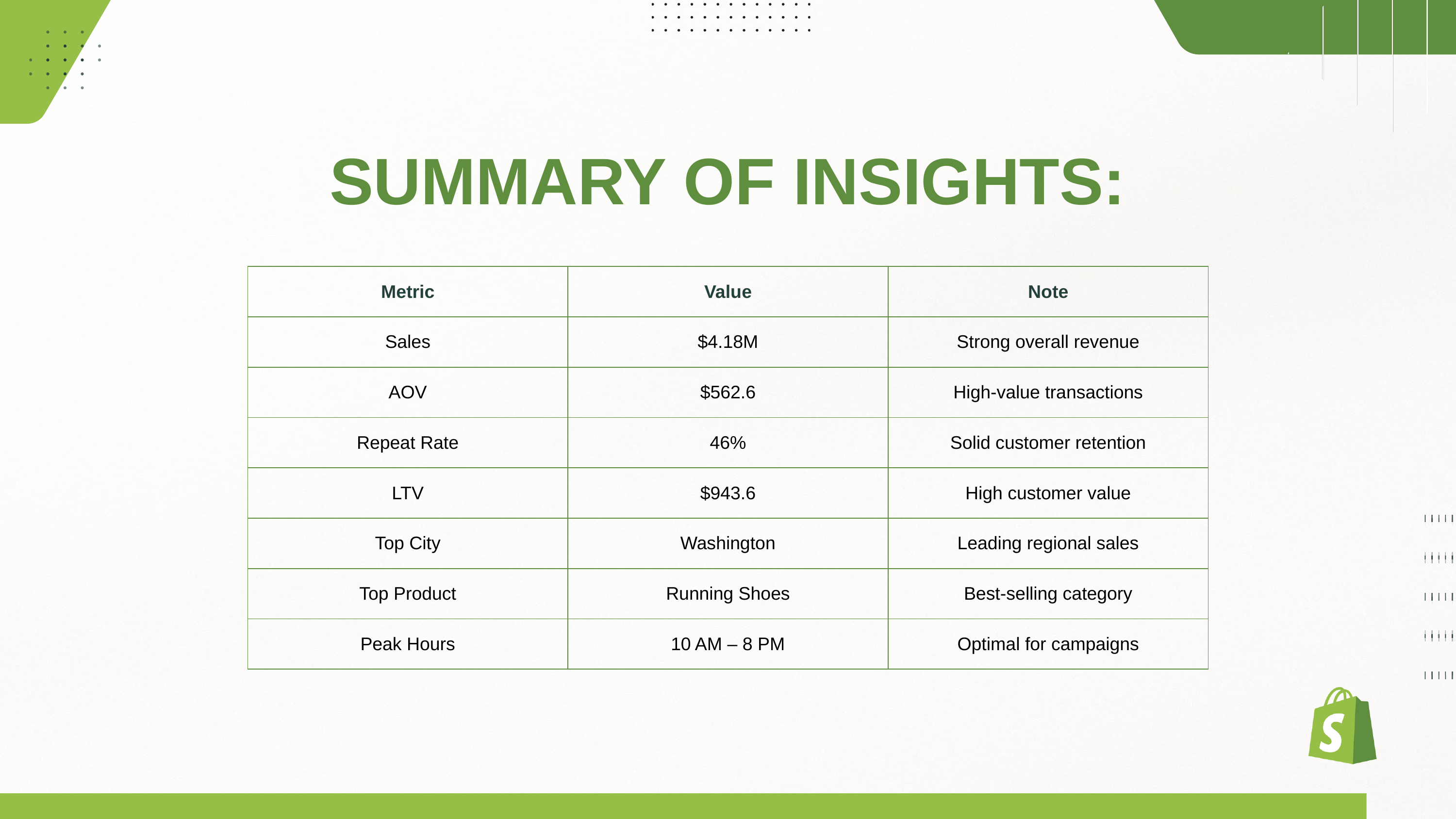

SUMMARY OF INSIGHTS:
| Metric | Value | Note |
| --- | --- | --- |
| Sales | $4.18M | Strong overall revenue |
| AOV | $562.6 | High-value transactions |
| Repeat Rate | 46% | Solid customer retention |
| LTV | $943.6 | High customer value |
| Top City | Washington | Leading regional sales |
| Top Product | Running Shoes | Best-selling category |
| Peak Hours | 10 AM – 8 PM | Optimal for campaigns |